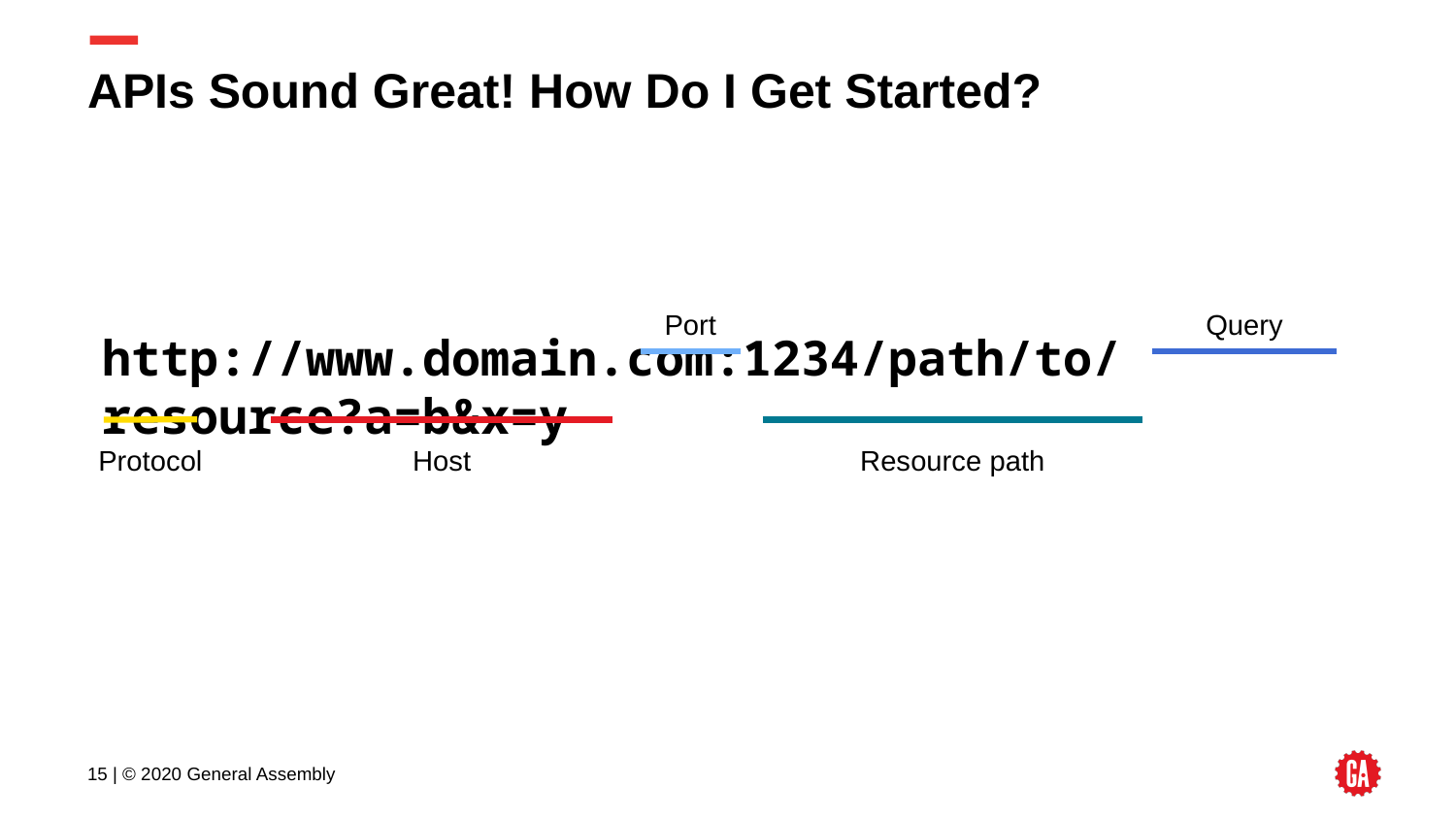

# APIs Sound Great! How Do I Get Started?
Port
Query
http://www.domain.com:1234/path/to/resource?a=b&x=y
Protocol
Host
Resource path
15 | © 2020 General Assembly